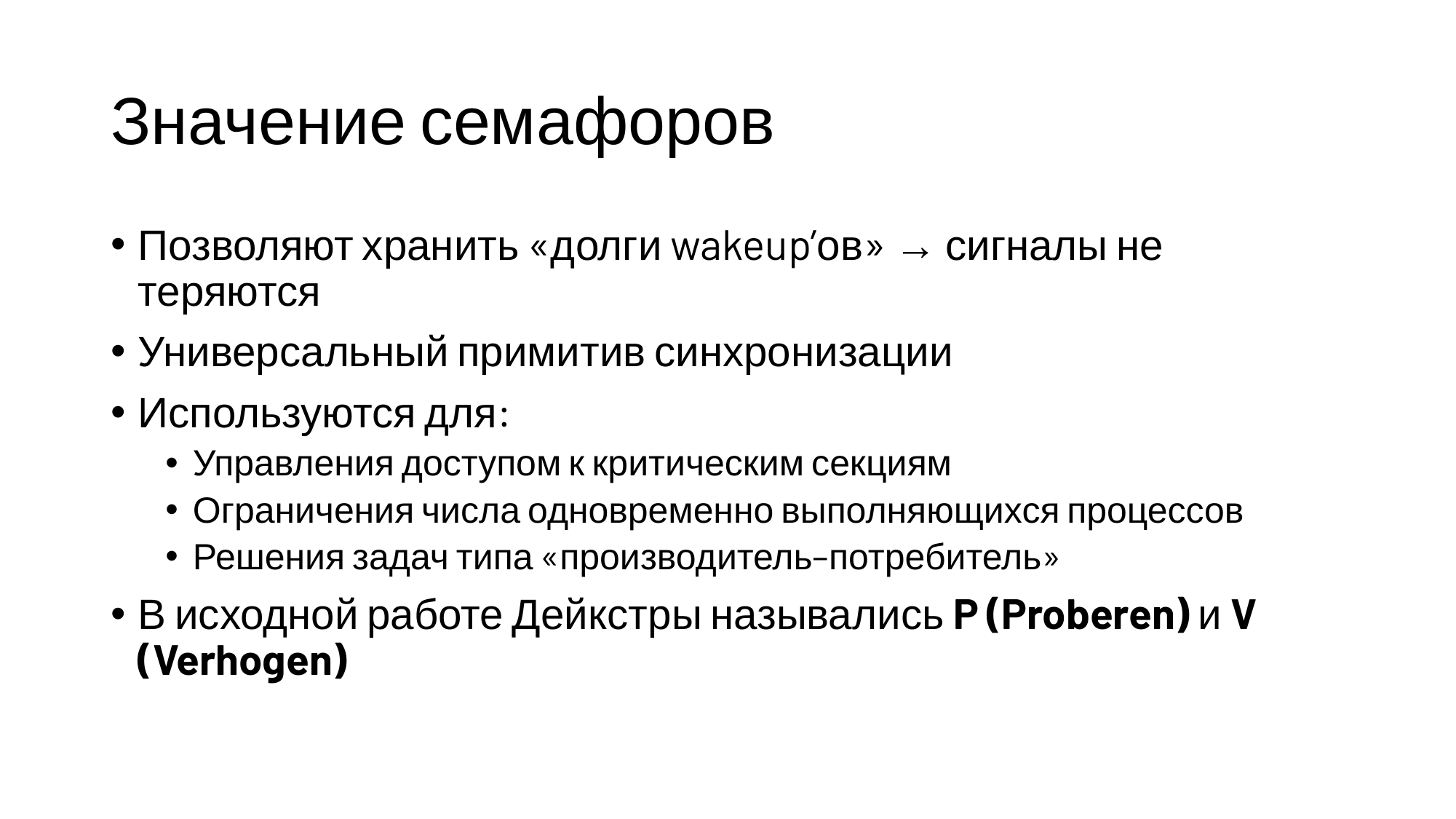

# Значение семафоров
Позволяют хранить «долги wakeup’ов» → сигналы не теряются
Универсальный примитив синхронизации
Используются для:
Управления доступом к критическим секциям
Ограничения числа одновременно выполняющихся процессов
Решения задач типа «производитель–потребитель»
В исходной работе Дейкстры назывались P (Proberen) и V (Verhogen)